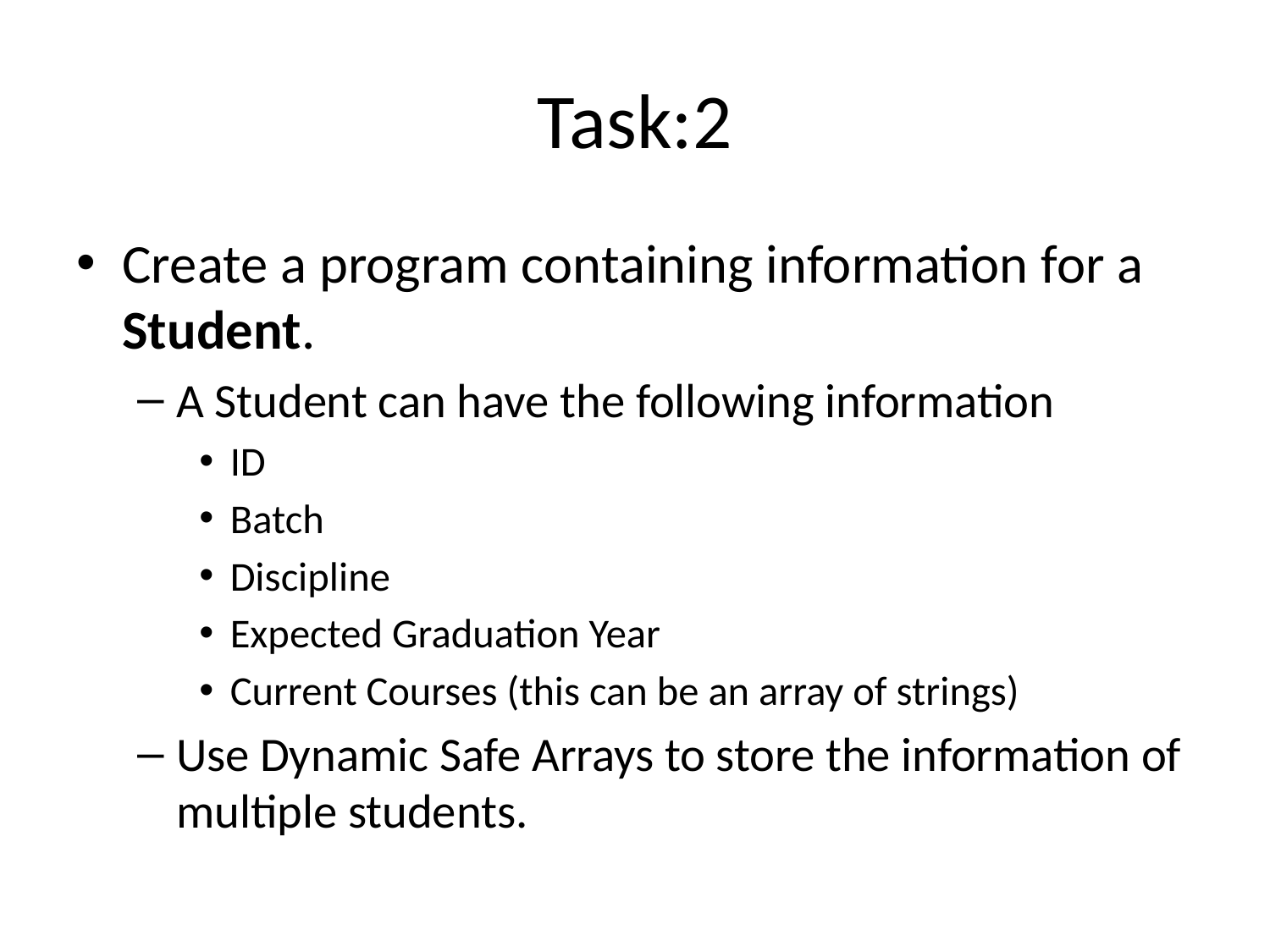

# Task:2
Create a program containing information for a Student.
A Student can have the following information
ID
Batch
Discipline
Expected Graduation Year
Current Courses (this can be an array of strings)
Use Dynamic Safe Arrays to store the information of multiple students.